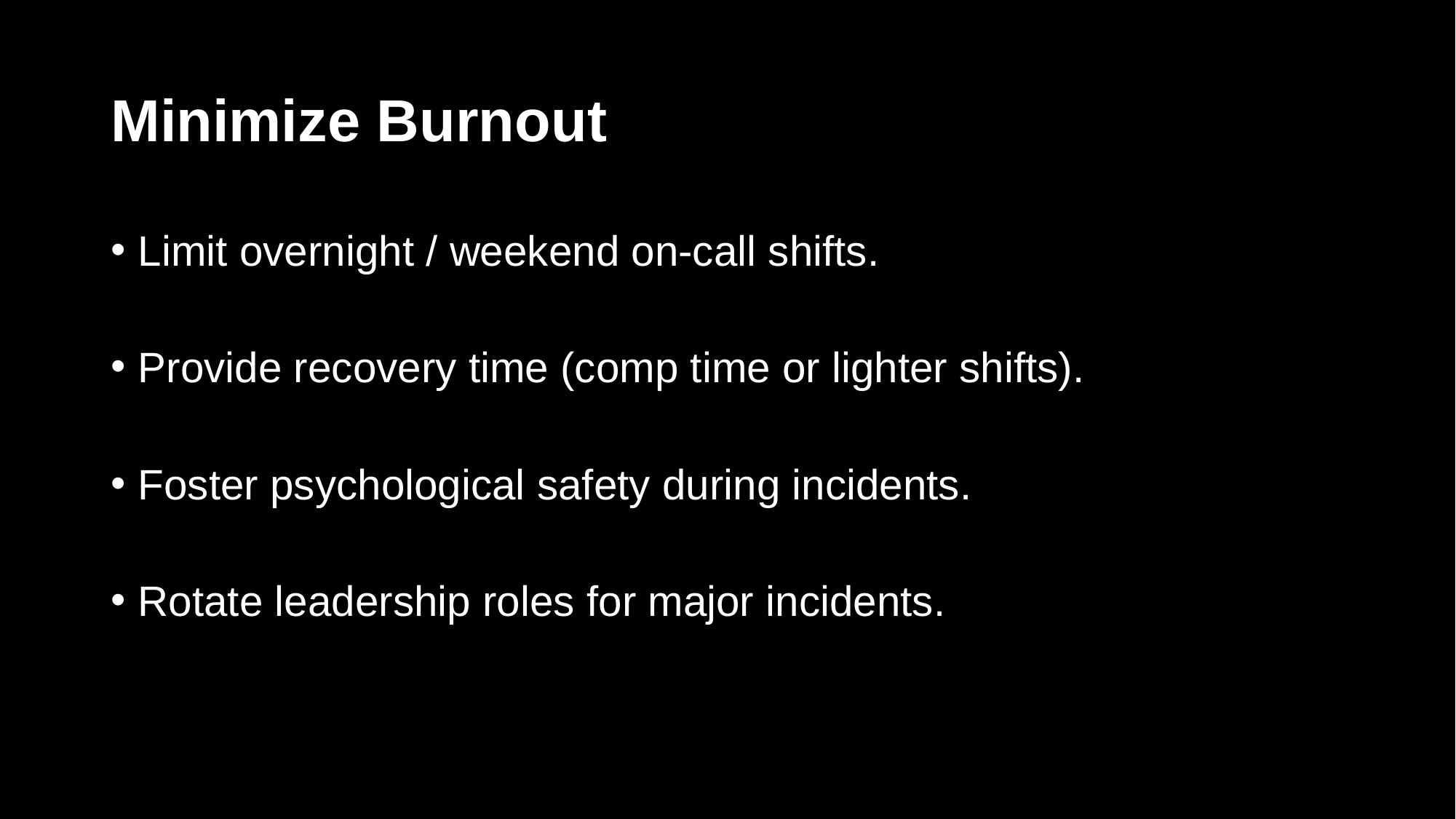

# Minimize Burnout
Limit overnight / weekend on-call shifts.
Provide recovery time (comp time or lighter shifts).
Foster psychological safety during incidents.
Rotate leadership roles for major incidents.